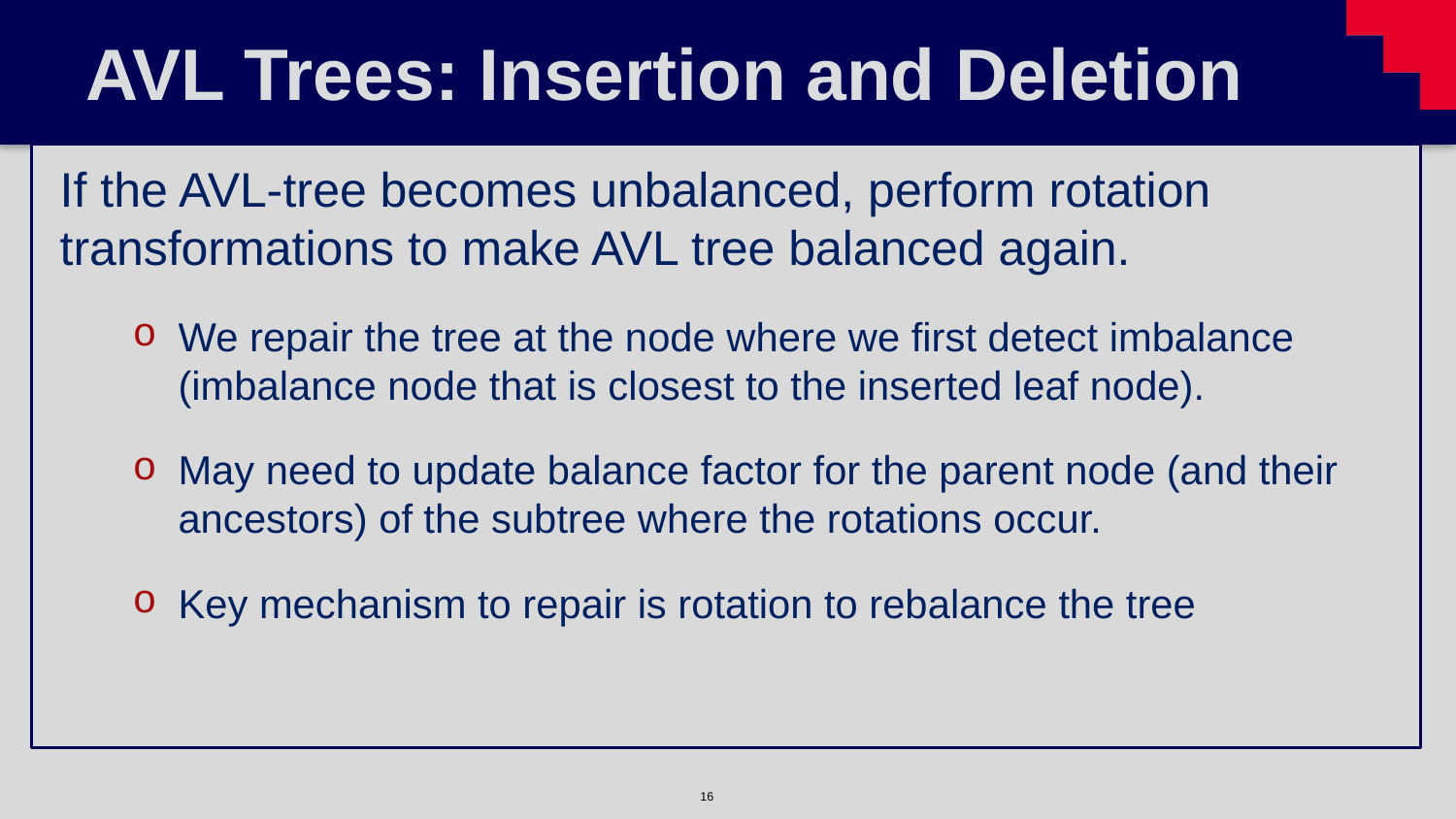

# AVL Trees: Insertion and Deletion
If the AVL-tree becomes unbalanced, perform rotation transformations to make AVL tree balanced again.
We repair the tree at the node where we first detect imbalance (imbalance node that is closest to the inserted leaf node).
May need to update balance factor for the parent node (and their ancestors) of the subtree where the rotations occur.
Key mechanism to repair is rotation to rebalance the tree